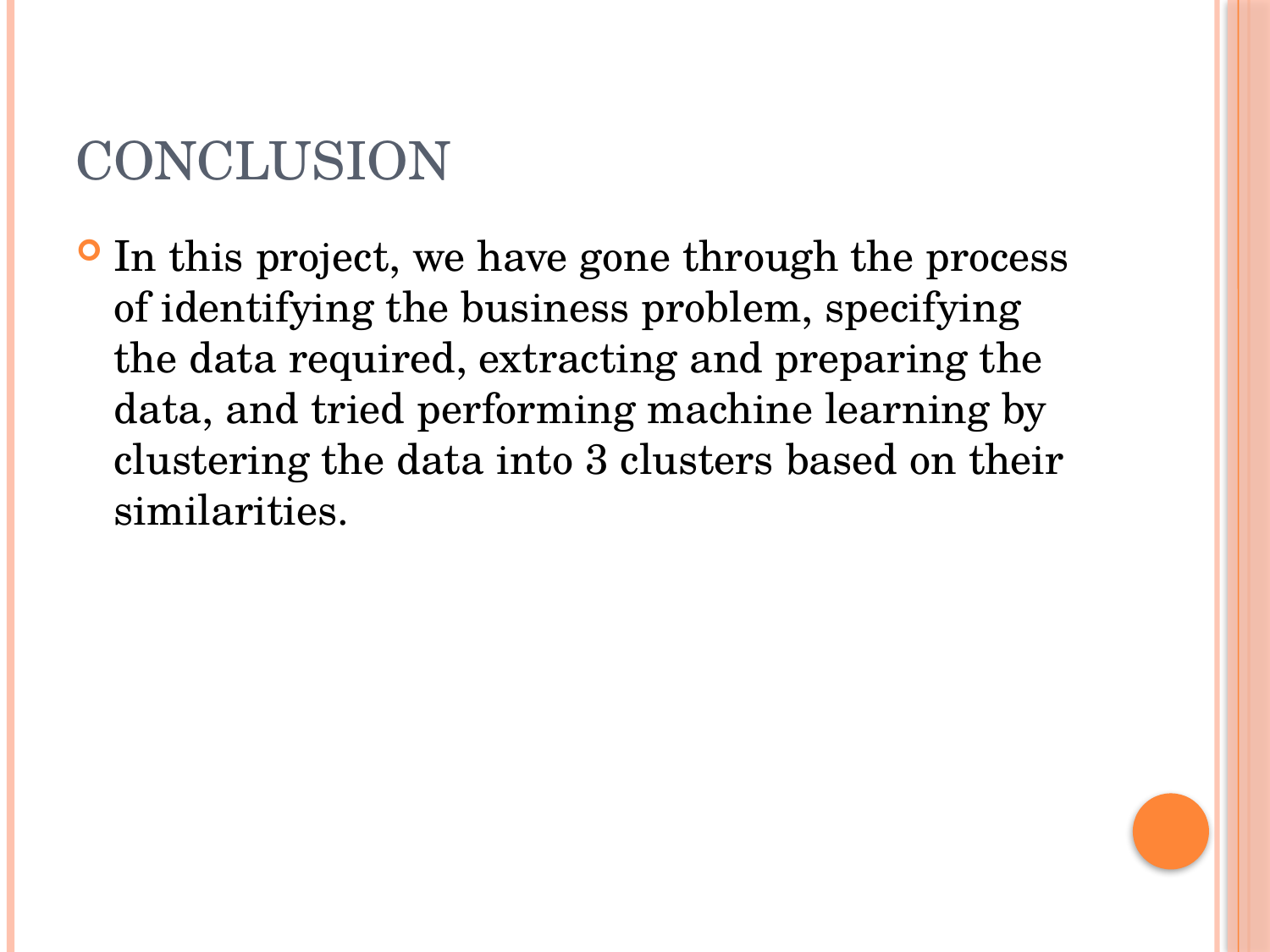

# Conclusion
In this project, we have gone through the process of identifying the business problem, specifying the data required, extracting and preparing the data, and tried performing machine learning by clustering the data into 3 clusters based on their similarities.